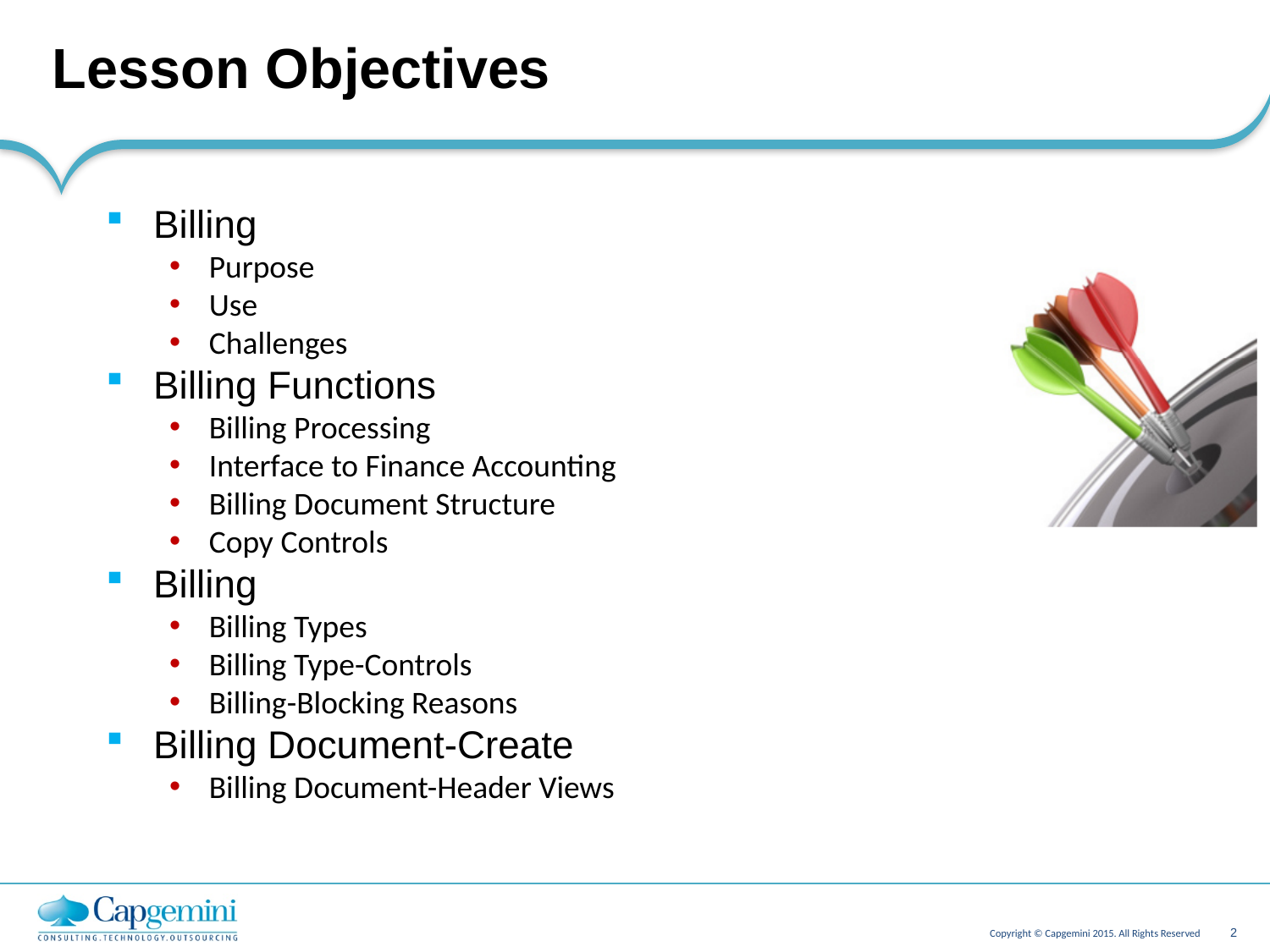

# Lesson Objectives

Billing
Purpose
Use
Challenges
Billing Functions
Billing Processing
Interface to Finance Accounting
Billing Document Structure
Copy Controls
Billing
Billing Types
Billing Type-Controls
Billing-Blocking Reasons
Billing Document-Create
Billing Document-Header Views